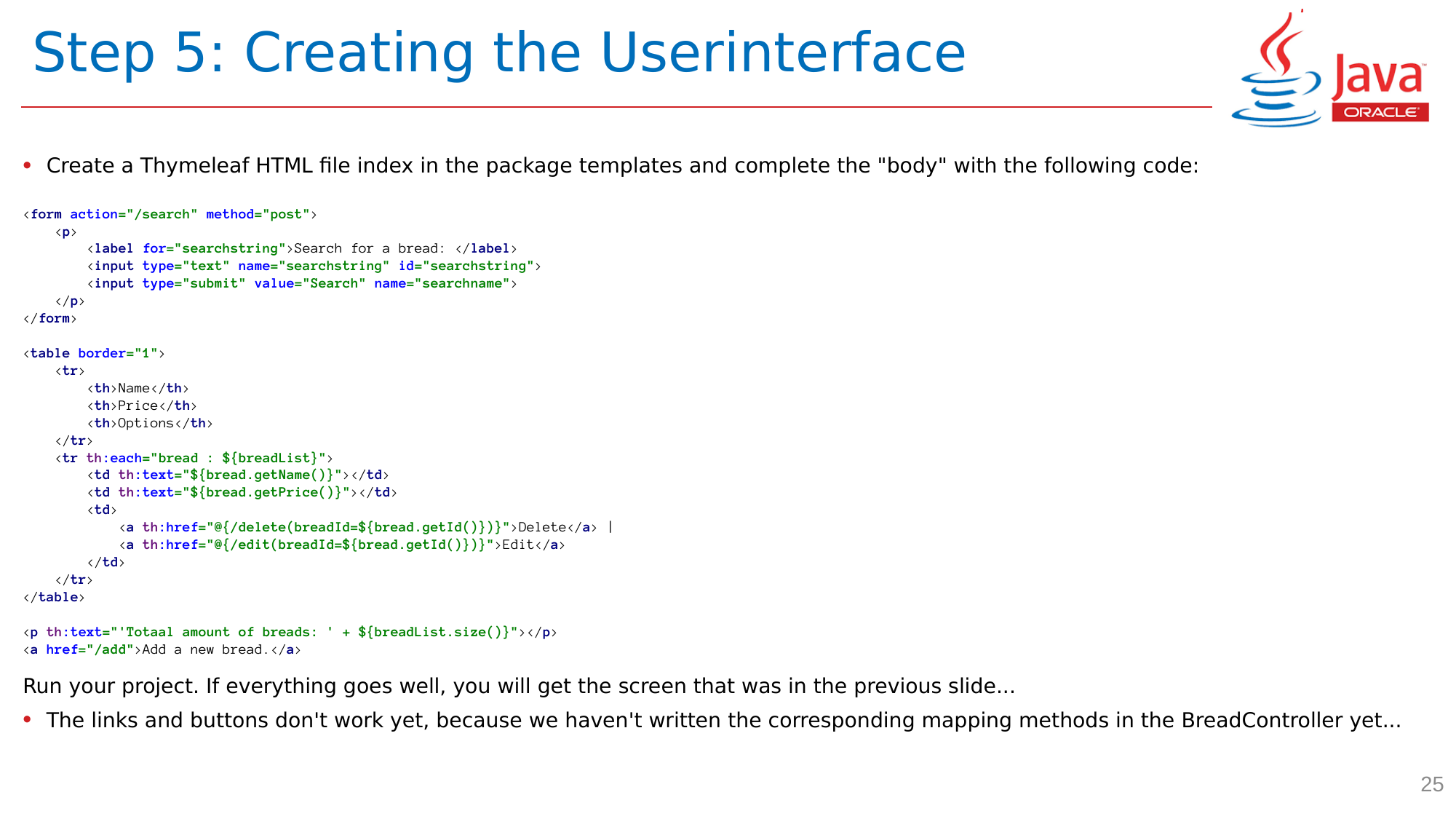

# Step 5: Creating the Userinterface
Create a Thymeleaf HTML file index in the package templates and complete the "body" with the following code:

<form action="/search" method="post">
    <p>
        <label for="searchstring">Search for a bread: </label>
        <input type="text" name="searchstring" id="searchstring">
        <input type="submit" value="Search" name="searchname">
    </p>
</form>
<table border="1">
    <tr>
        <th>Name</th>
        <th>Price</th>
        <th>Options</th>
    </tr>
    <tr th:each="bread : ${breadList}">
        <td th:text="${bread.getName()}"></td>
        <td th:text="${bread.getPrice()}"></td>
        <td>
            <a th:href="@{/delete(breadId=${bread.getId()})}">Delete</a> |
            <a th:href="@{/edit(breadId=${bread.getId()})}">Edit</a>
        </td>
    </tr>
</table>
<p th:text="'Totaal amount of breads: ' + ${breadList.size()}"></p>
<a href="/add">Add a new bread.</a>
Run your project. If everything goes well, you will get the screen that was in the previous slide...
The links and buttons don't work yet, because we haven't written the corresponding mapping methods in the BreadController yet...

25